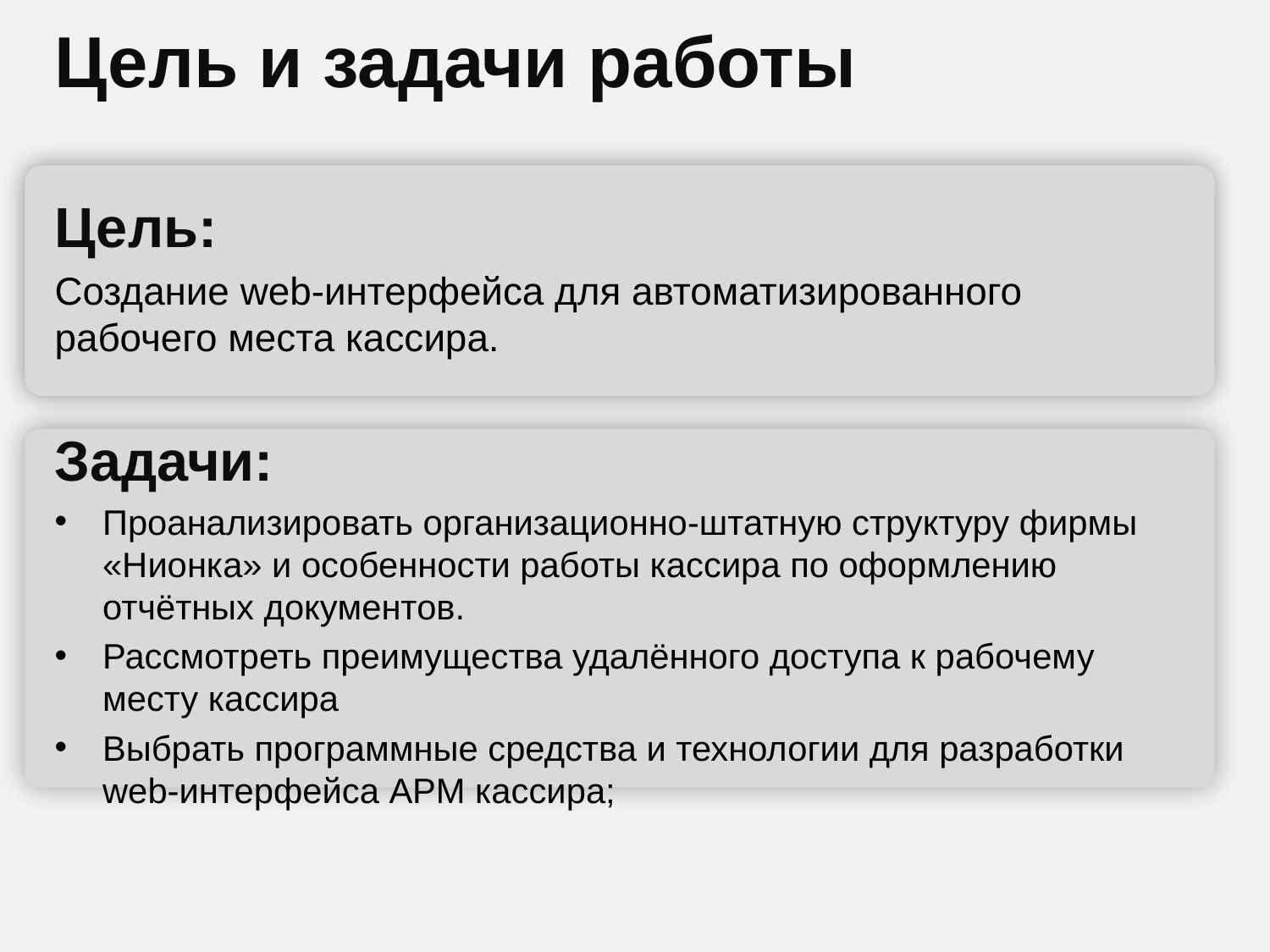

# Цель и задачи работы

Цель:
Создание web-интерфейса для автоматизированного рабочего места кассира.

Задачи:
Проанализировать организационно-штатную структуру фирмы «Нионка» и особенности работы кассира по оформлению отчётных документов.
Рассмотреть преимущества удалённого доступа к рабочему месту кассира
Выбрать программные средства и технологии для разработки web-интерфейса АРМ кассира;

2